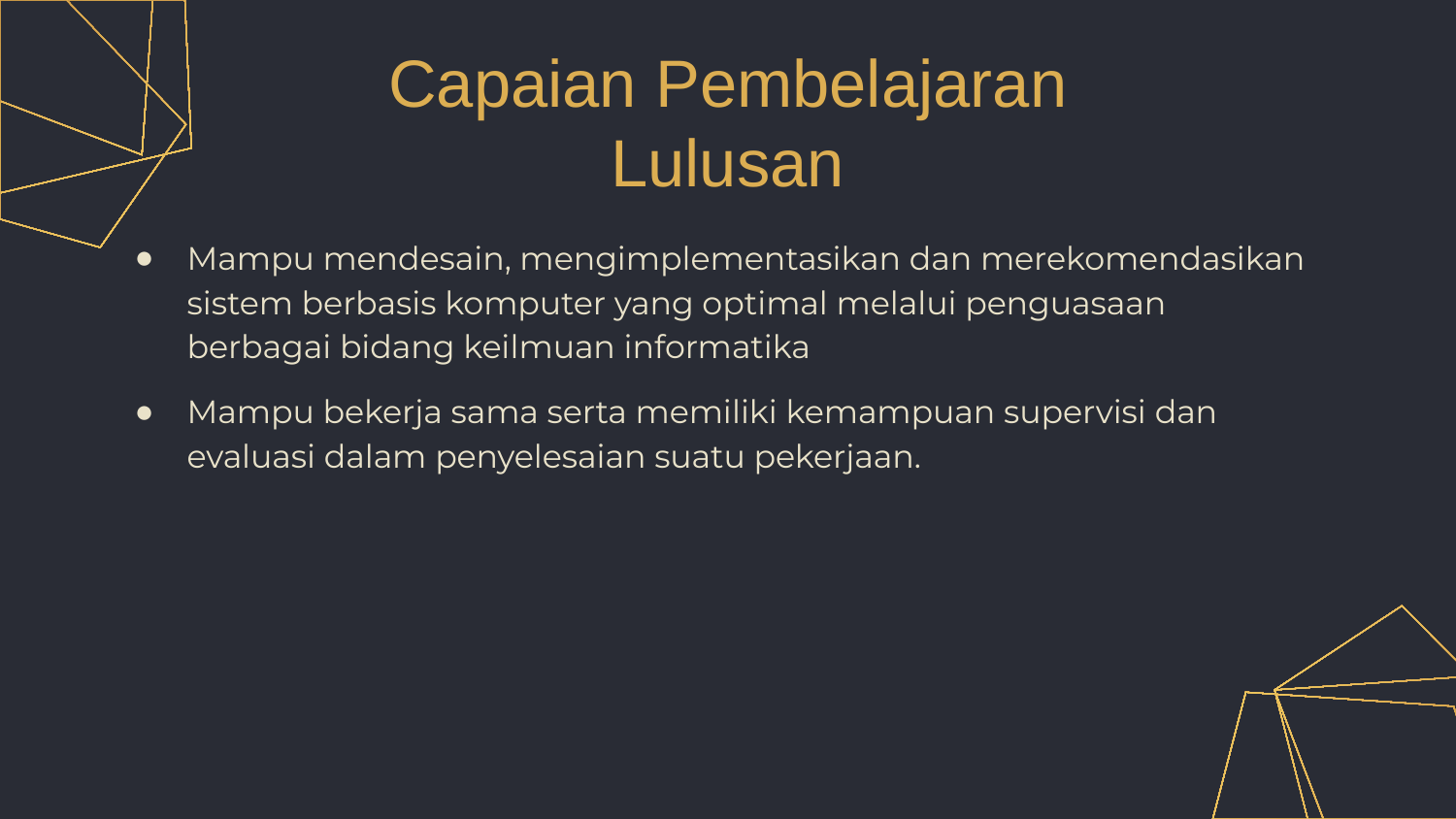

Capaian Pembelajaran Lulusan
Mampu mendesain, mengimplementasikan dan merekomendasikan sistem berbasis komputer yang optimal melalui penguasaan berbagai bidang keilmuan informatika
Mampu bekerja sama serta memiliki kemampuan supervisi dan evaluasi dalam penyelesaian suatu pekerjaan.